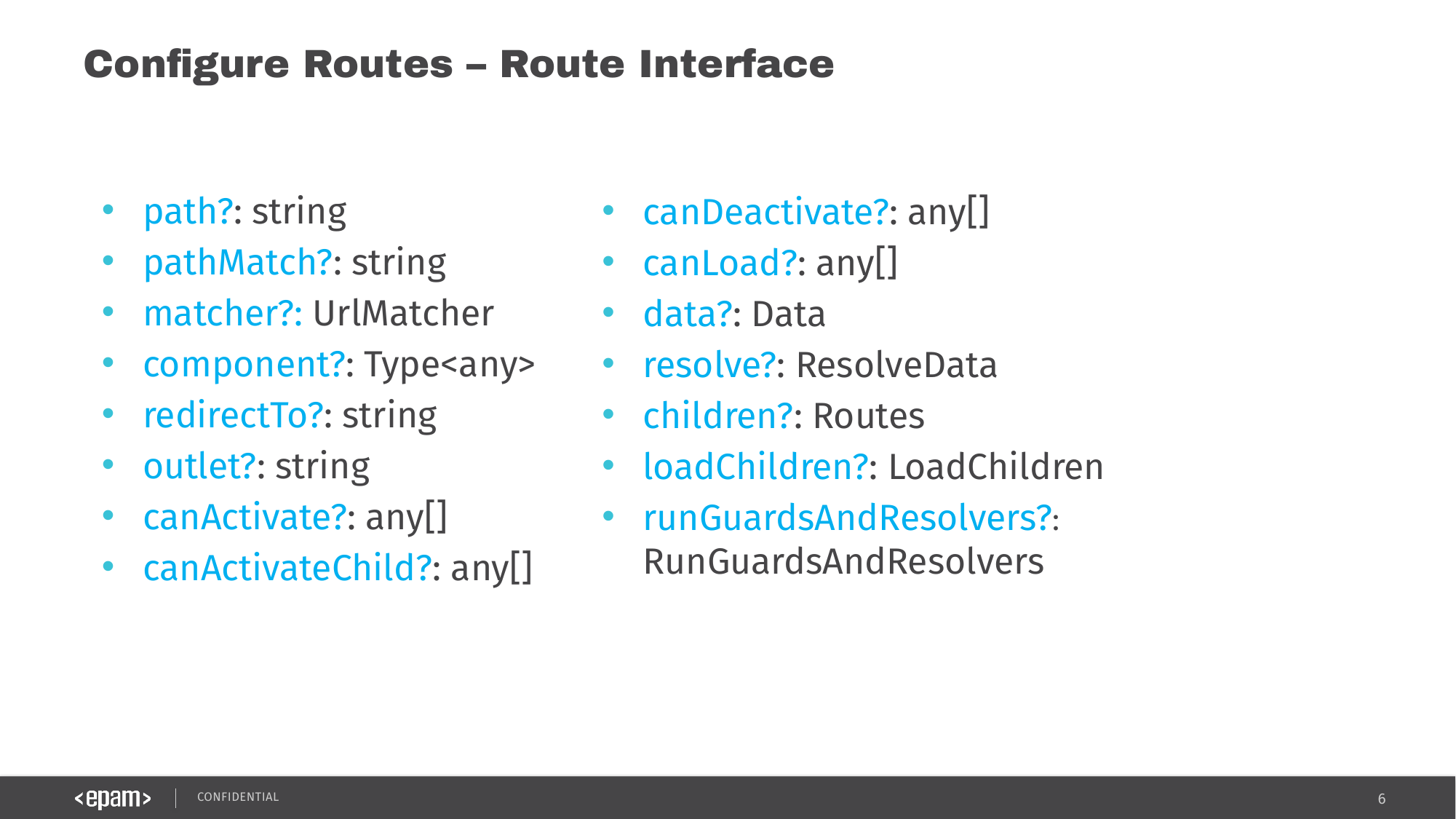

# Configure Routes – Route Interface
path?: string
pathMatch?: string
matcher?: UrlMatcher
component?: Type<any>
redirectTo?: string
outlet?: string
canActivate?: any[]
canActivateChild?: any[]

canDeactivate?: any[]
canLoad?: any[]
data?: Data
resolve?: ResolveData
children?: Routes
loadChildren?: LoadChildren
runGuardsAndResolvers?: RunGuardsAndResolvers